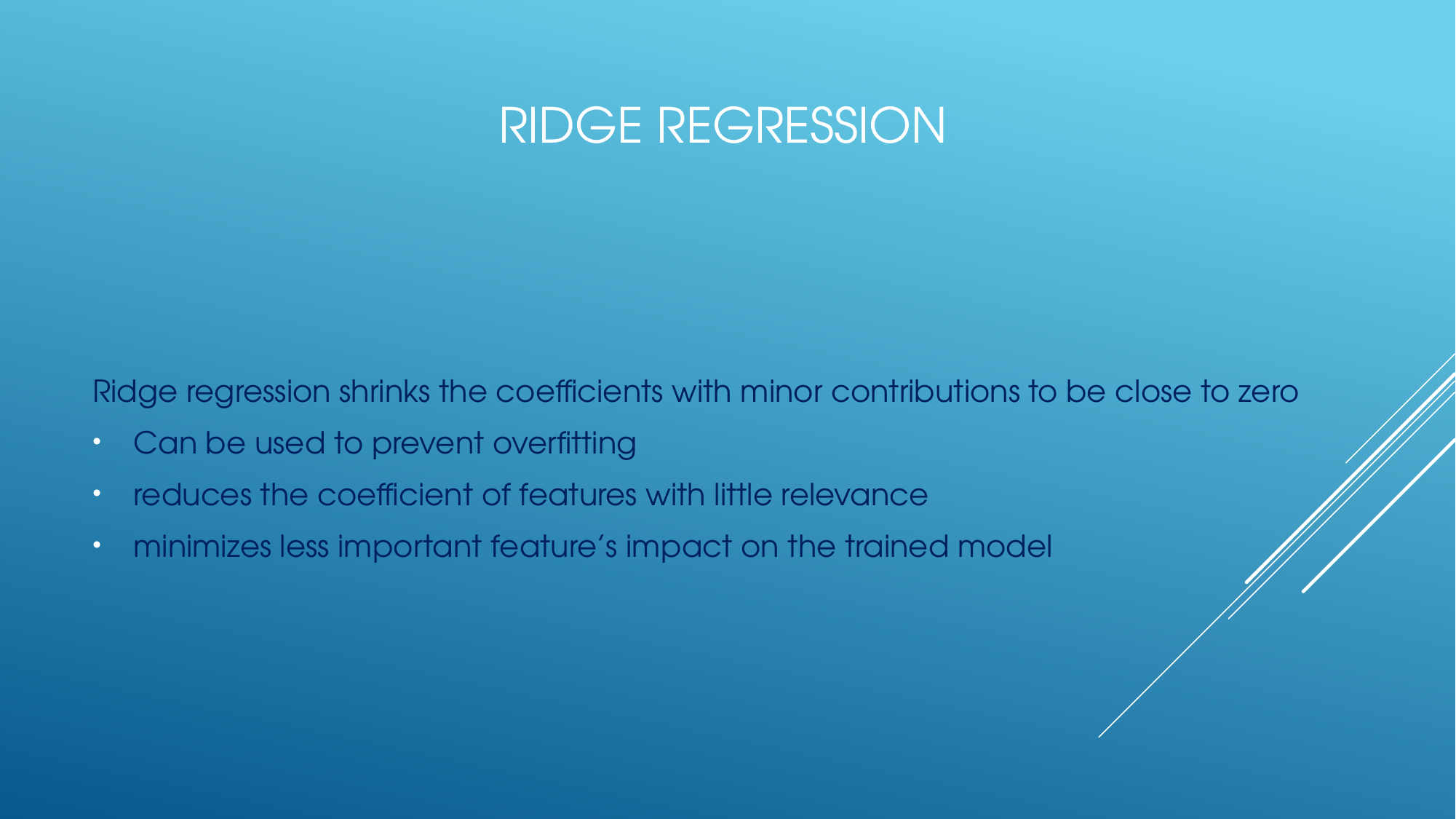

# Ridge regression

Ridge regression shrinks the coefficients with minor contributions to be close to zero
Can be used to prevent overfitting
reduces the coefficient of features with little relevance
minimizes less important feature’s impact on the trained model